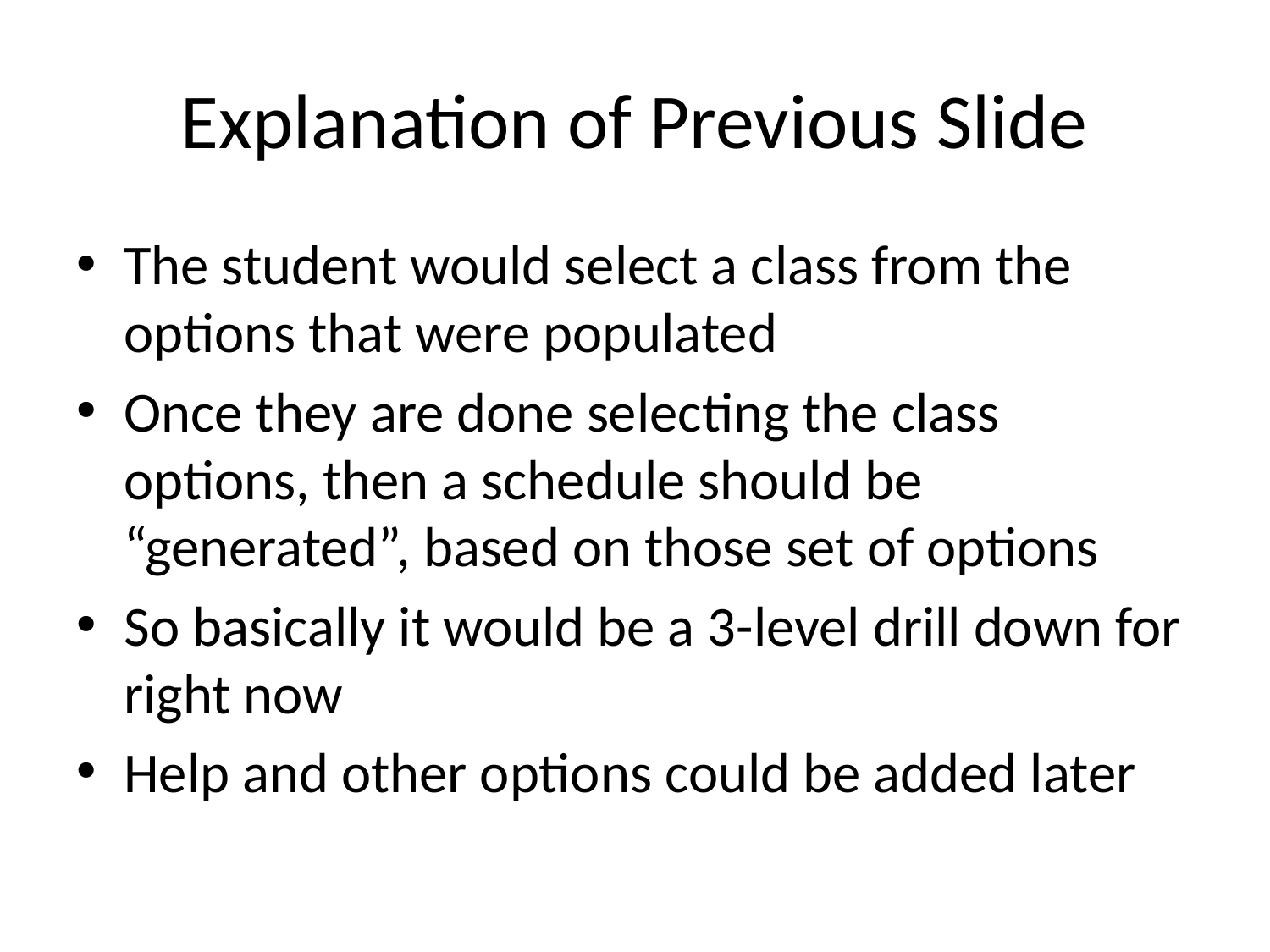

# Explanation of Previous Slide
The student would select a class from the options that were populated
Once they are done selecting the class options, then a schedule should be “generated”, based on those set of options
So basically it would be a 3-level drill down for right now
Help and other options could be added later